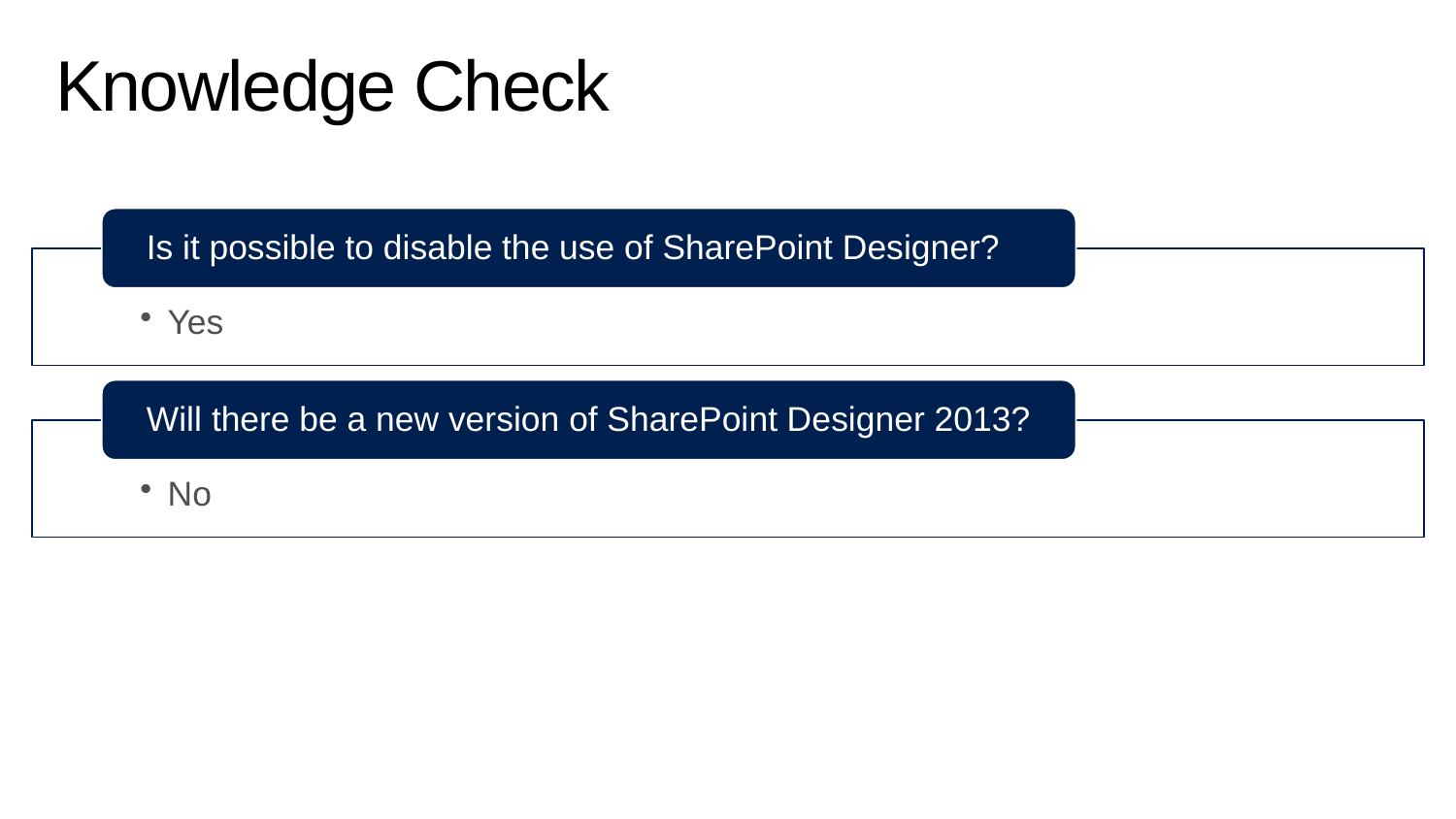

# Knowledge Check
Yes
Is it possible to disable the use of SharePoint Designer?
No
Will there be a new version of SharePoint Designer 2013?